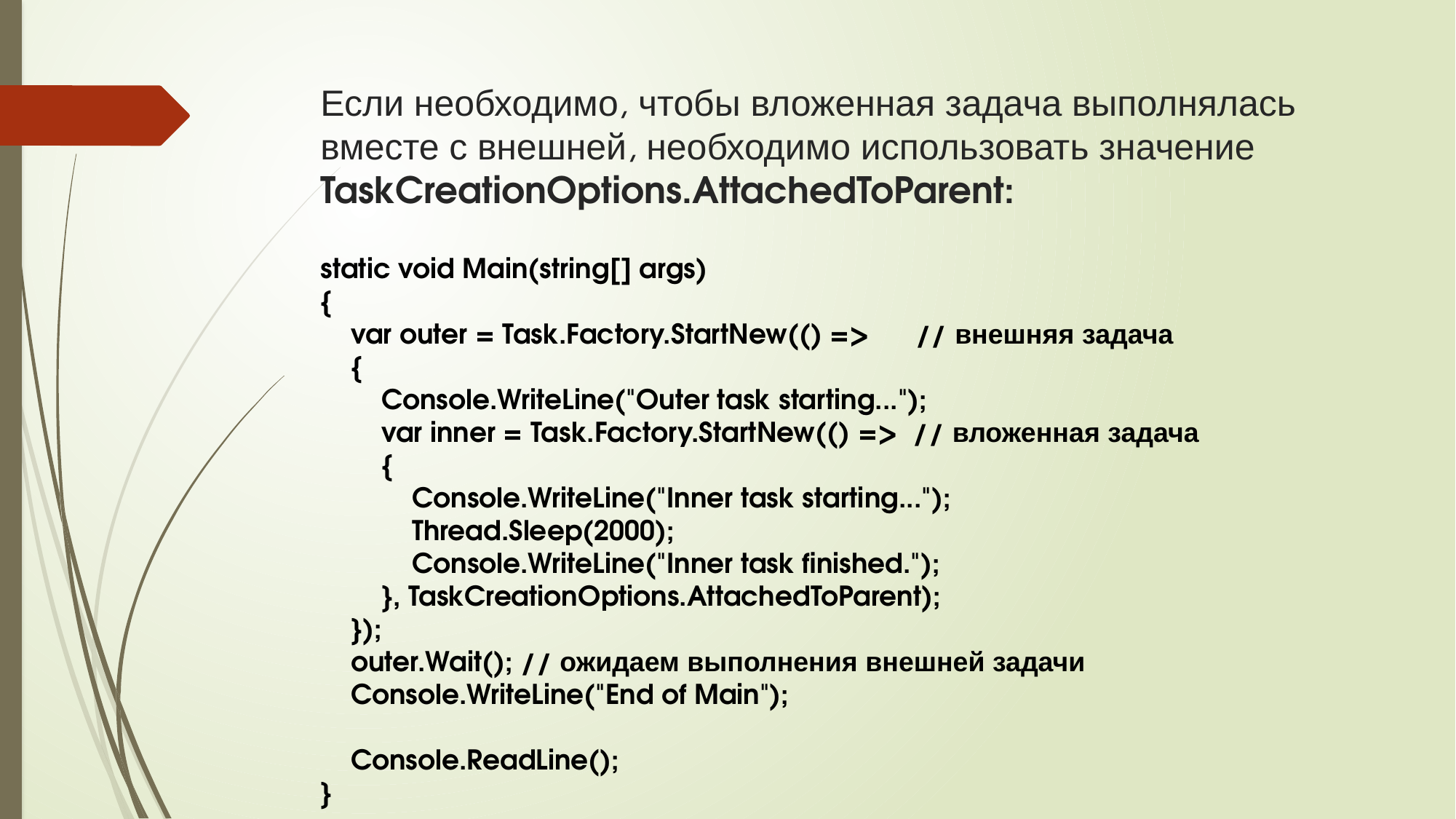

# Если необходимо, чтобы вложенная задача выполнялась вместе с внешней, необходимо использовать значение TaskCreationOptions.AttachedToParent:
static void Main(string[] args)
{
    var outer = Task.Factory.StartNew(() =>      // внешняя задача
    {
        Console.WriteLine("Outer task starting...");
        var inner = Task.Factory.StartNew(() =>  // вложенная задача
        {
            Console.WriteLine("Inner task starting...");
            Thread.Sleep(2000);
            Console.WriteLine("Inner task finished.");
        }, TaskCreationOptions.AttachedToParent);
    });
    outer.Wait(); // ожидаем выполнения внешней задачи
    Console.WriteLine("End of Main");

    Console.ReadLine();
}